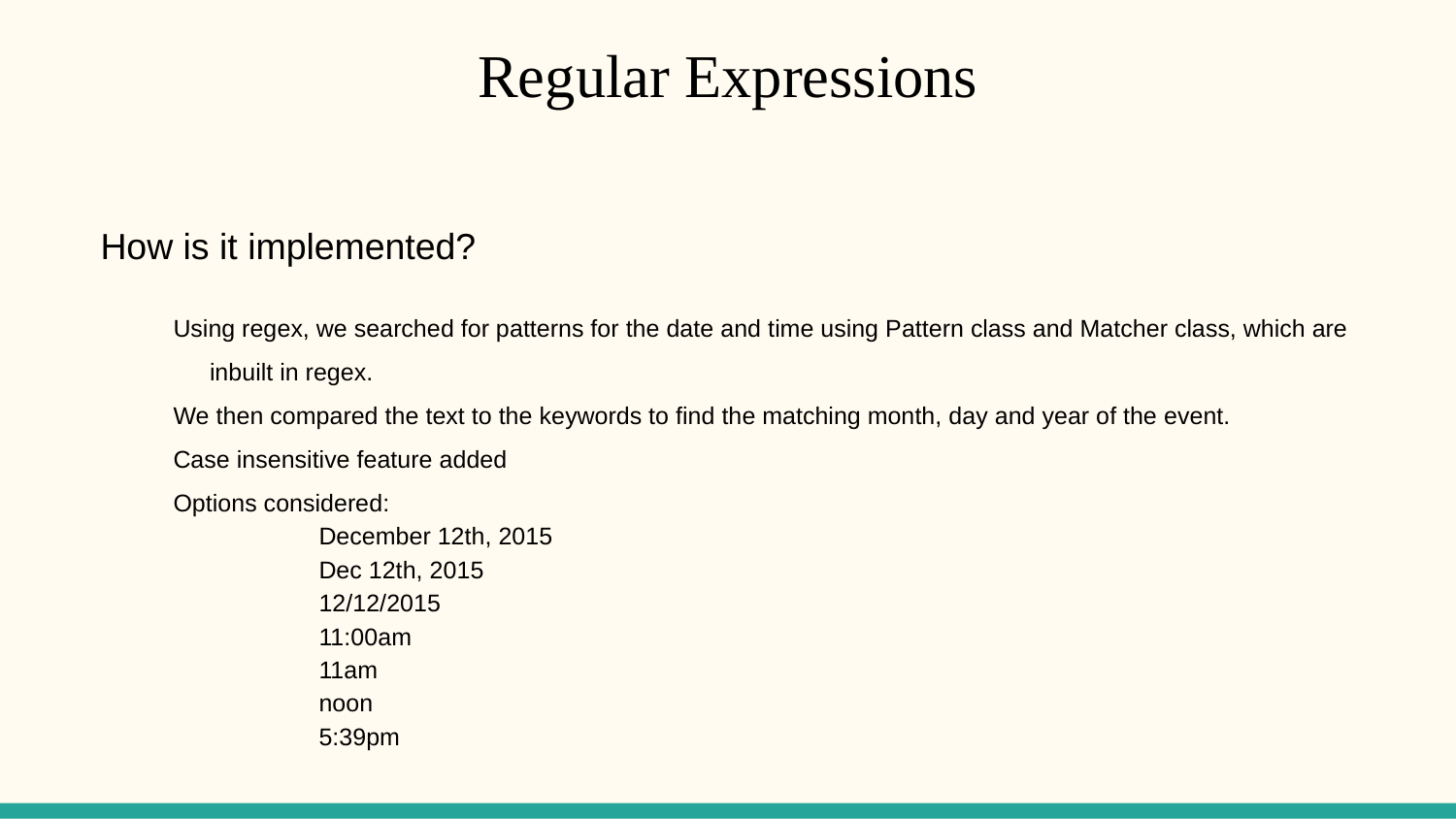

# Regular Expressions

How is it implemented?
Using regex, we searched for patterns for the date and time using Pattern class and Matcher class, which are inbuilt in regex.
We then compared the text to the keywords to find the matching month, day and year of the event.
Case insensitive feature added
Options considered:
December 12th, 2015
Dec 12th, 2015
12/12/2015
11:00am
11am
noon
5:39pm